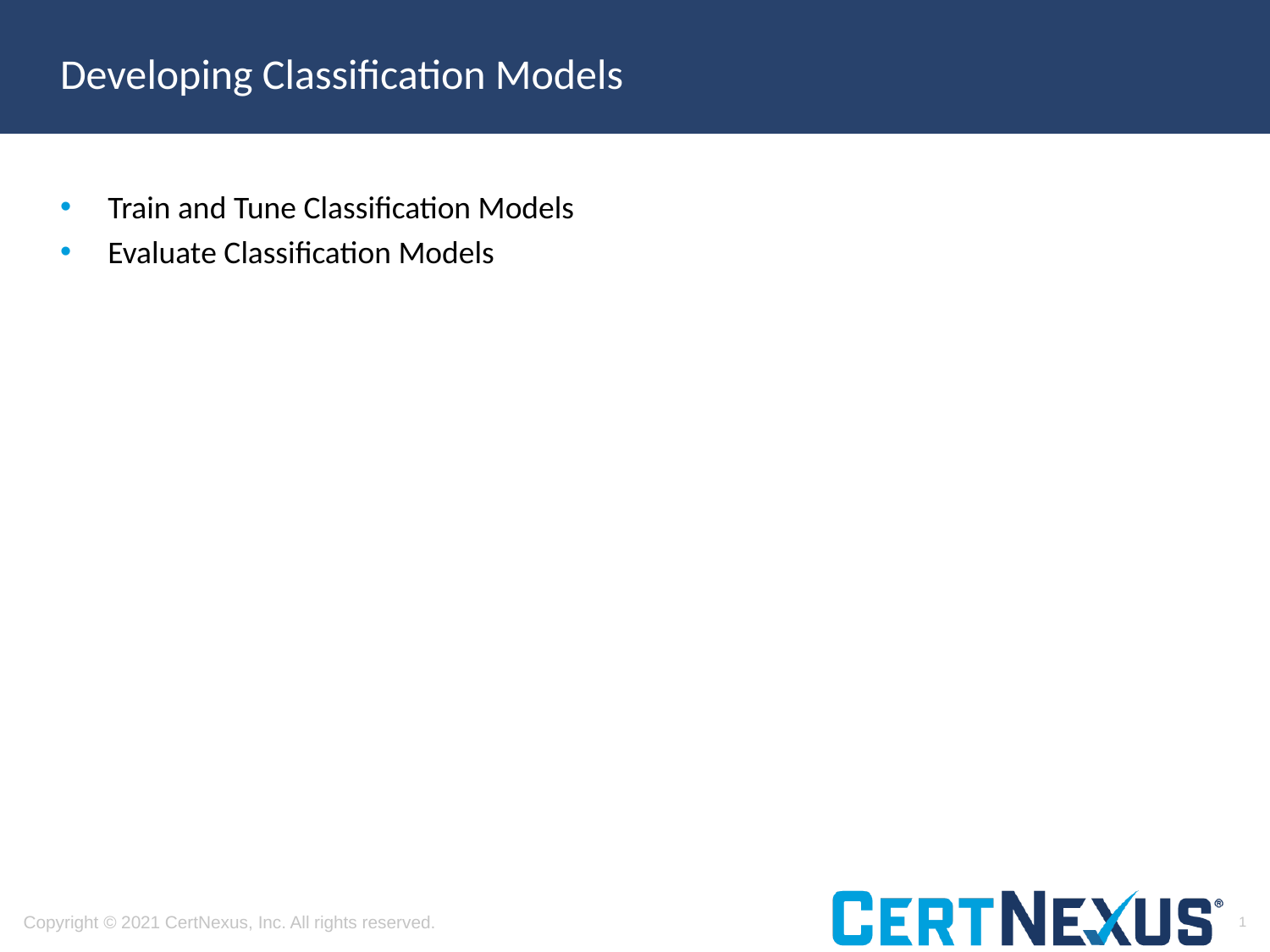

# Developing Classification Models
Train and Tune Classification Models
Evaluate Classification Models
1